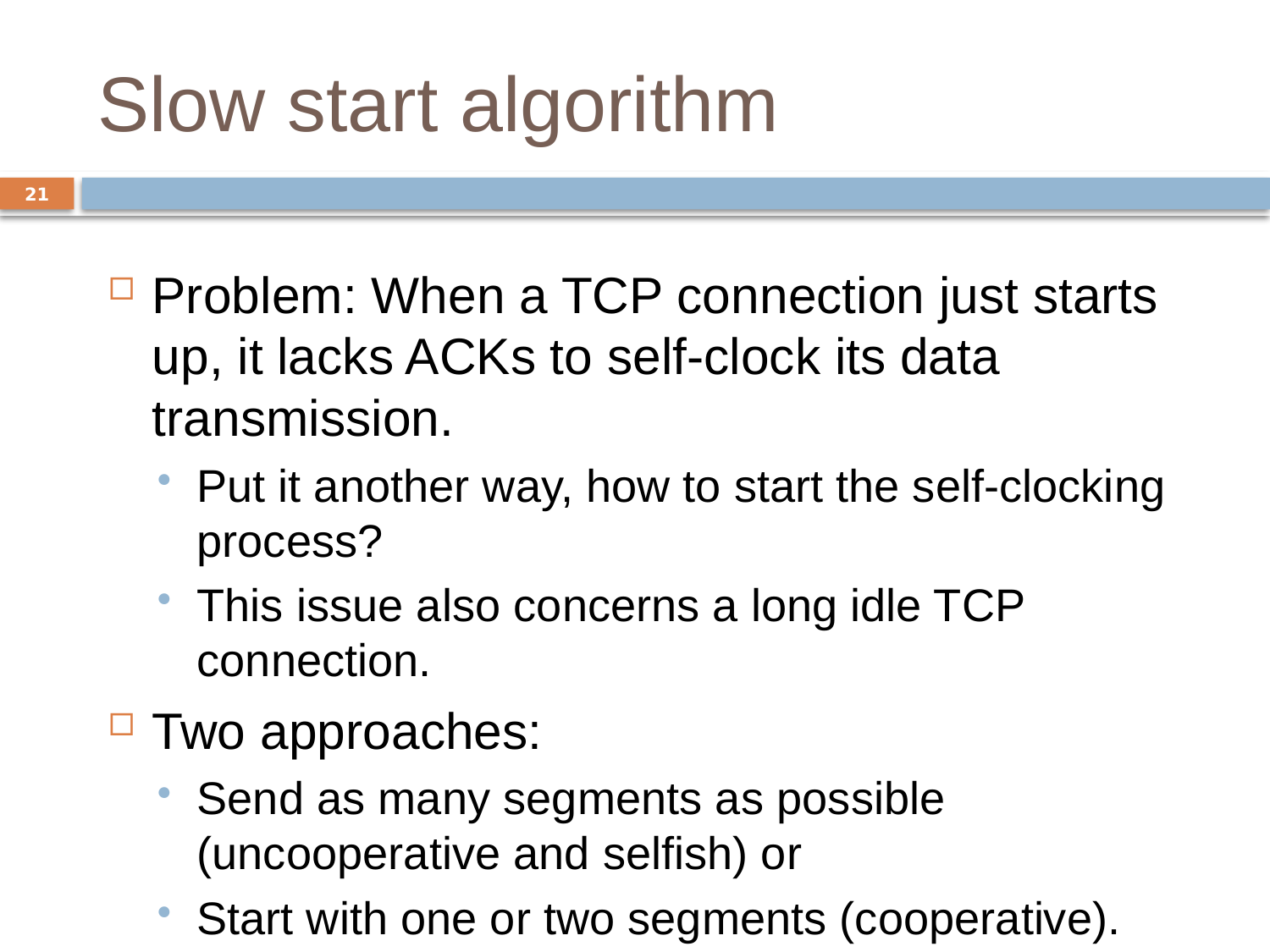

# Slow start algorithm
21
Problem: When a TCP connection just starts up, it lacks ACKs to self-clock its data transmission.
Put it another way, how to start the self-clocking process?
This issue also concerns a long idle TCP connection.
Two approaches:
Send as many segments as possible (uncooperative and selfish) or
Start with one or two segments (cooperative).